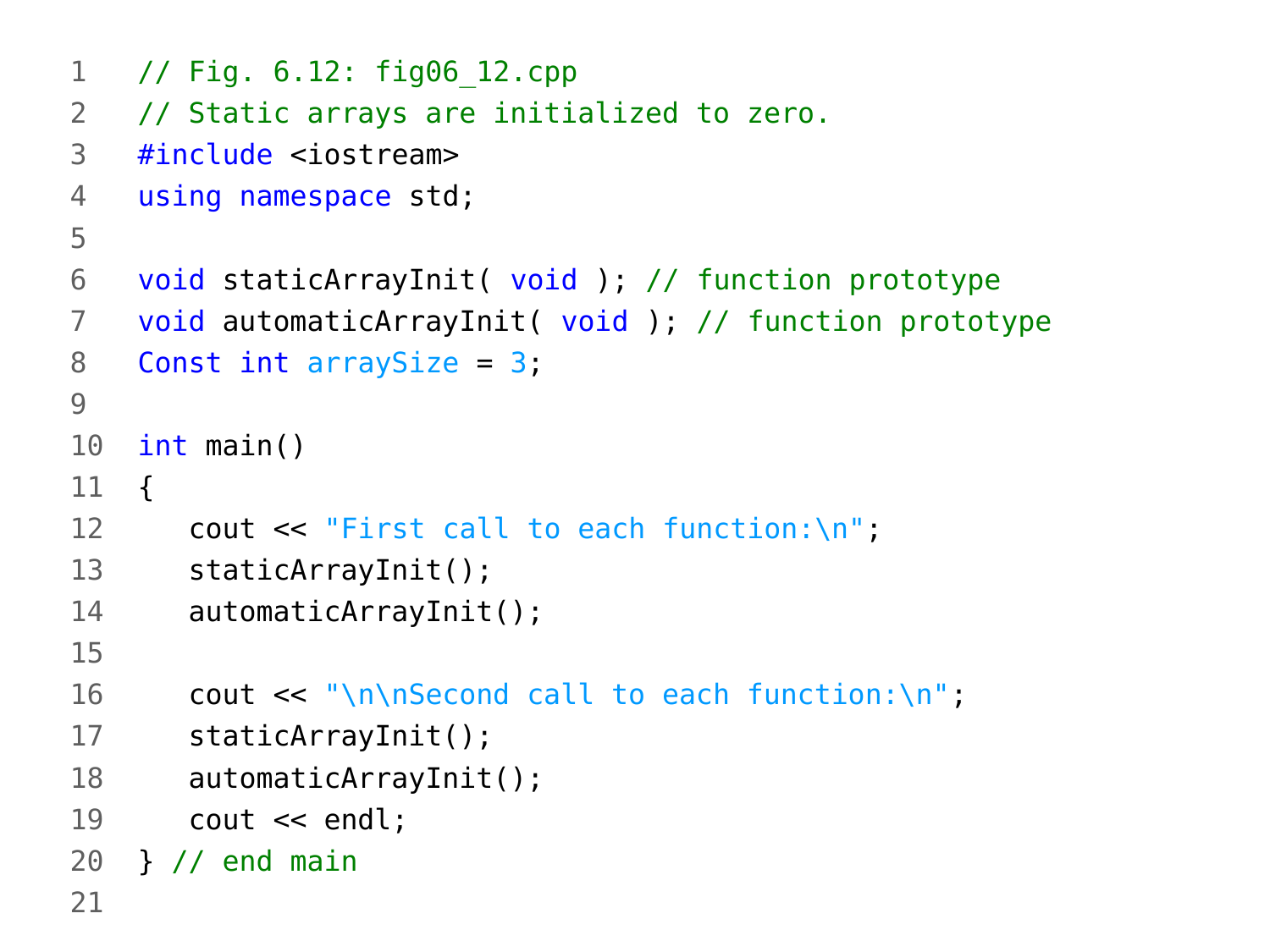

1   // Fig. 6.12: fig06_12.cpp
2   // Static arrays are initialized to zero.
3   #include <iostream>
4   using namespace std;
5
6   void staticArrayInit( void ); // function prototype
7   void automaticArrayInit( void ); // function prototype
8   Const int arraySize = 3;
9
10  int main()
11  {
12     cout << "First call to each function:\n";
13     staticArrayInit();
14     automaticArrayInit();
15
16     cout << "\n\nSecond call to each function:\n";
17     staticArrayInit();
18     automaticArrayInit();
19     cout << endl;
20  } // end main
21